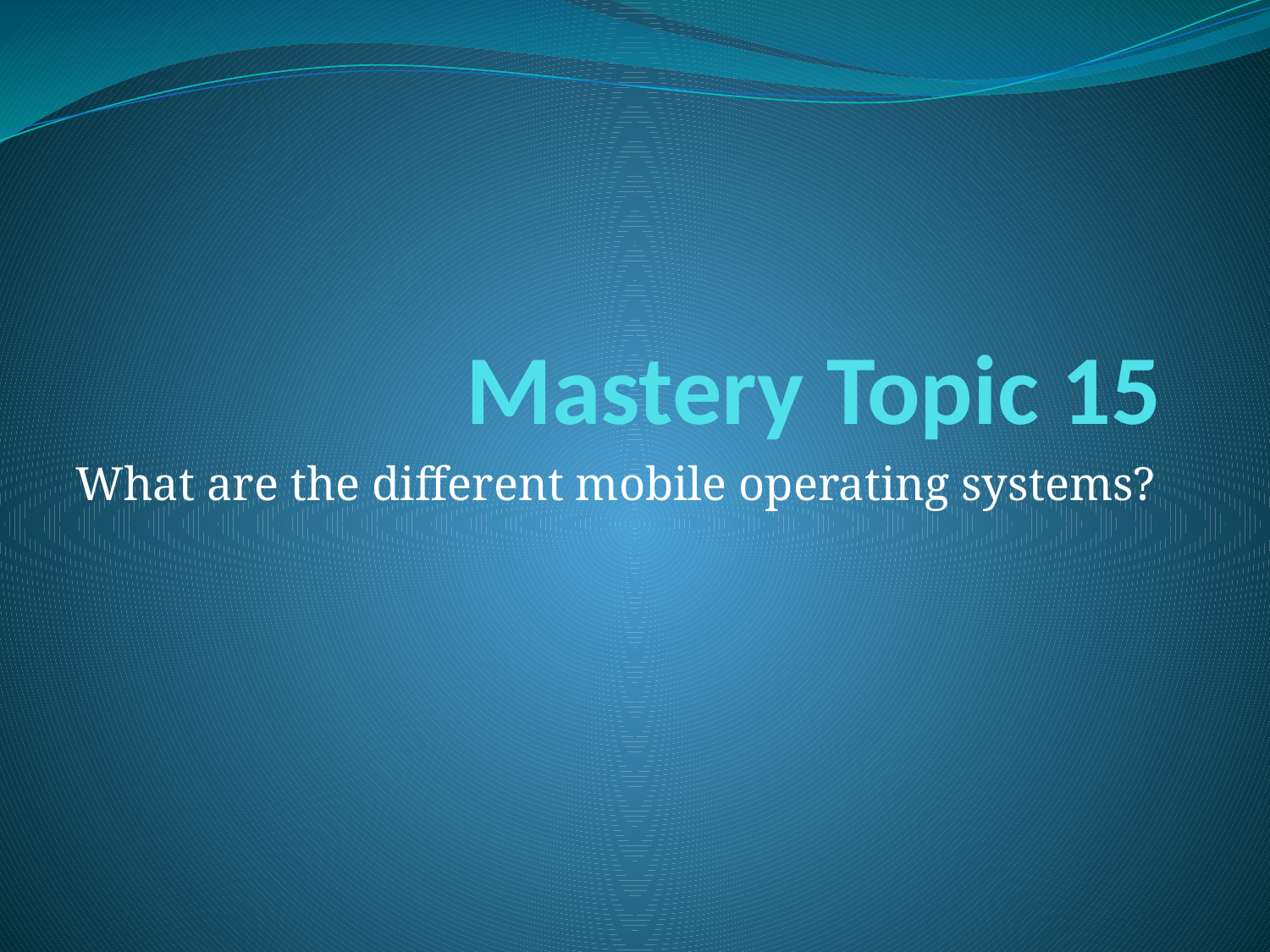

# Mastery Topic 15
What are the different mobile operating systems?